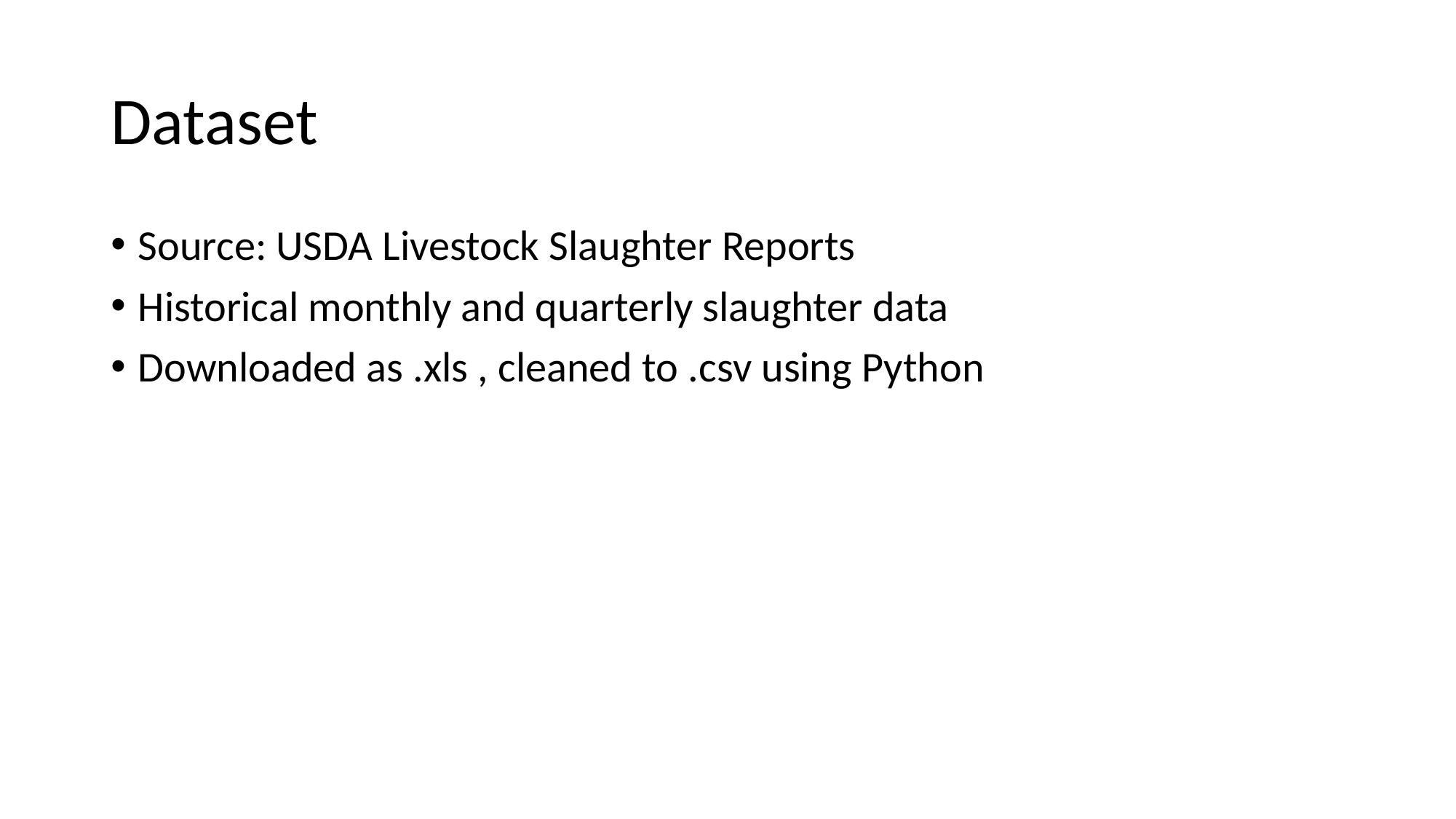

# Dataset
Source: USDA Livestock Slaughter Reports
Historical monthly and quarterly slaughter data
Downloaded as .xls , cleaned to .csv using Python